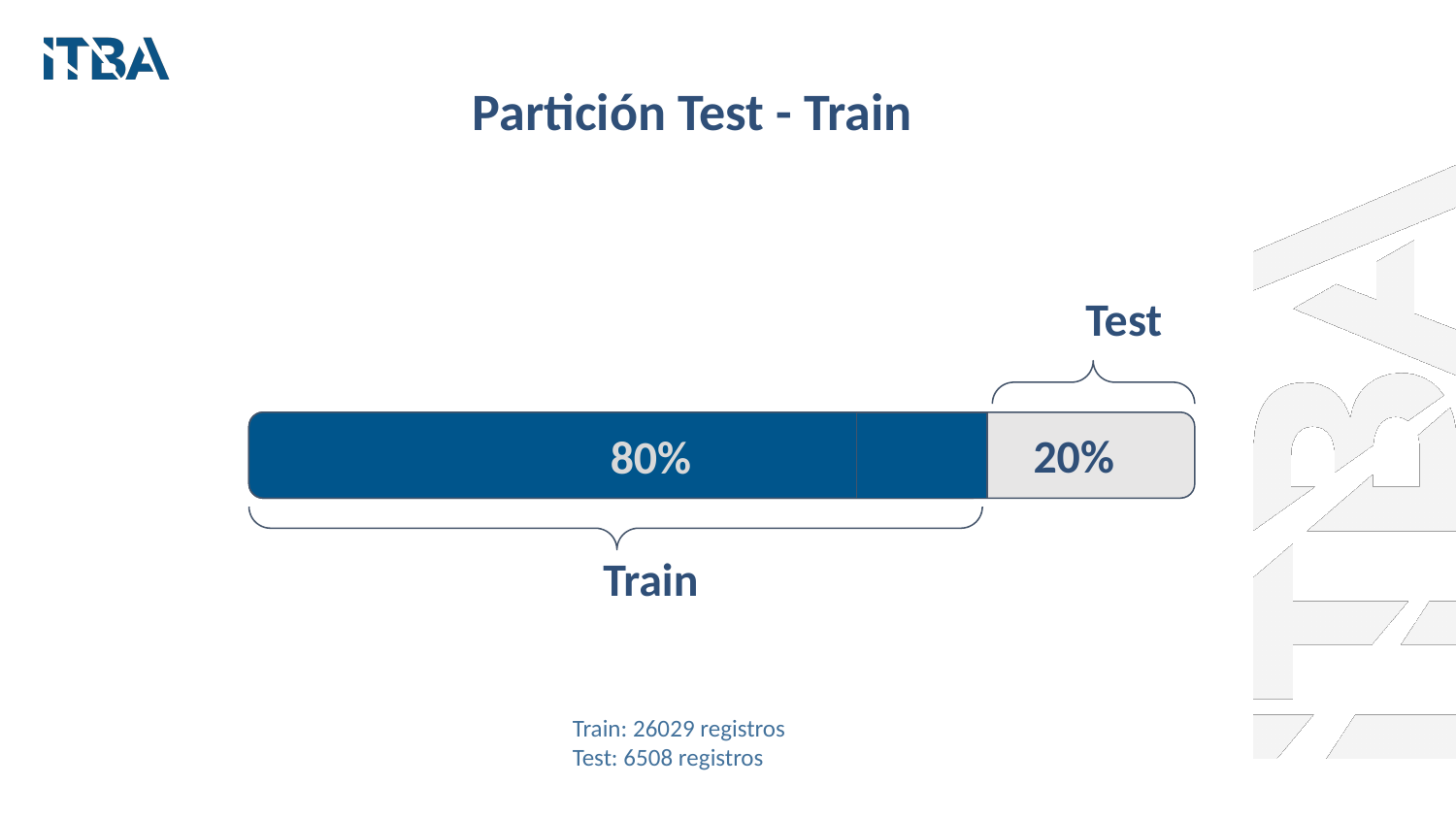

Partición Test - Train

Test

20%
80%
Train

Train: 26029 registros
Test: 6508 registros